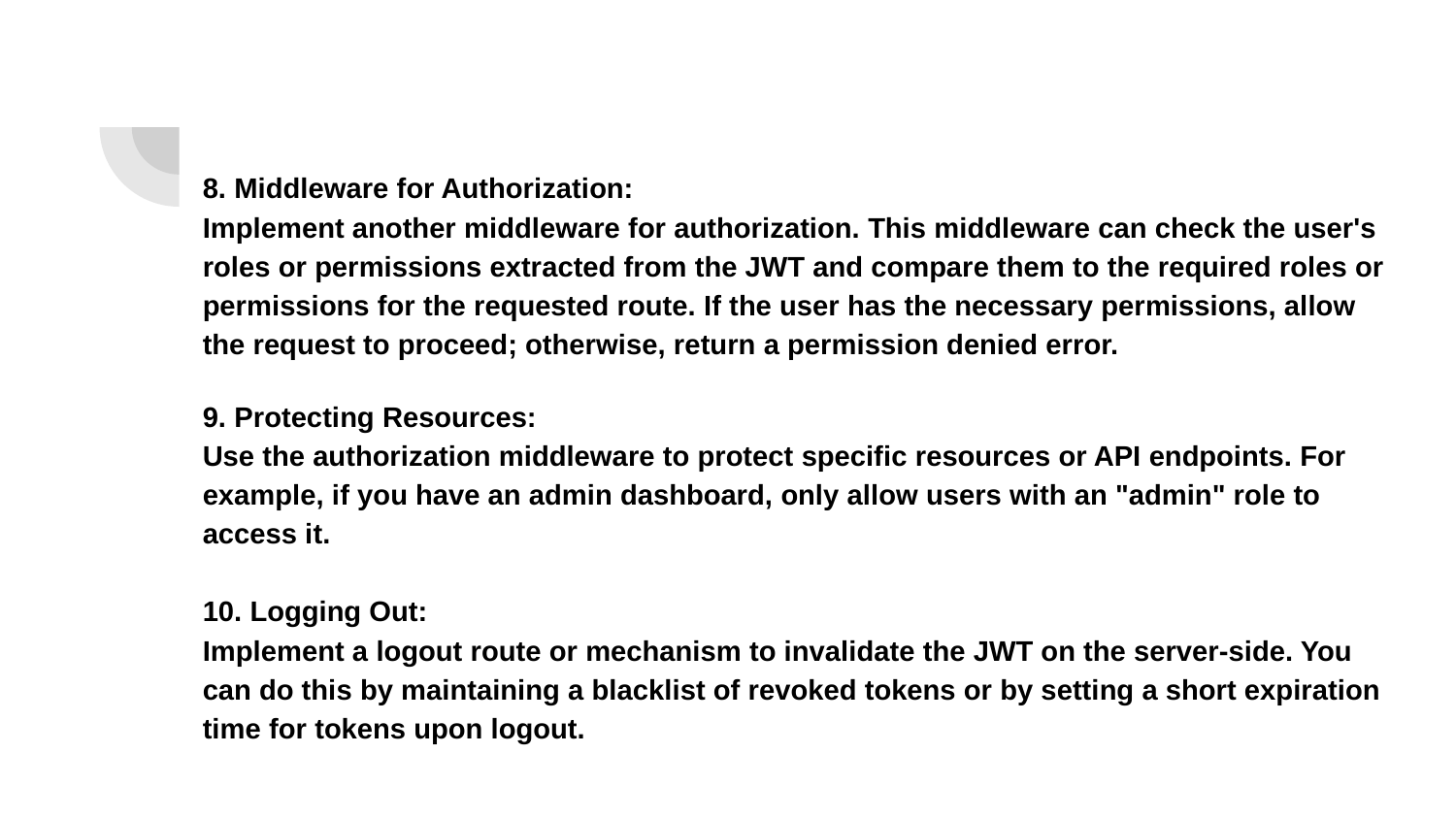

8. Middleware for Authorization:
Implement another middleware for authorization. This middleware can check the user's roles or permissions extracted from the JWT and compare them to the required roles or permissions for the requested route. If the user has the necessary permissions, allow the request to proceed; otherwise, return a permission denied error.

9. Protecting Resources:
Use the authorization middleware to protect specific resources or API endpoints. For example, if you have an admin dashboard, only allow users with an "admin" role to access it.

10. Logging Out:
Implement a logout route or mechanism to invalidate the JWT on the server-side. You can do this by maintaining a blacklist of revoked tokens or by setting a short expiration time for tokens upon logout.